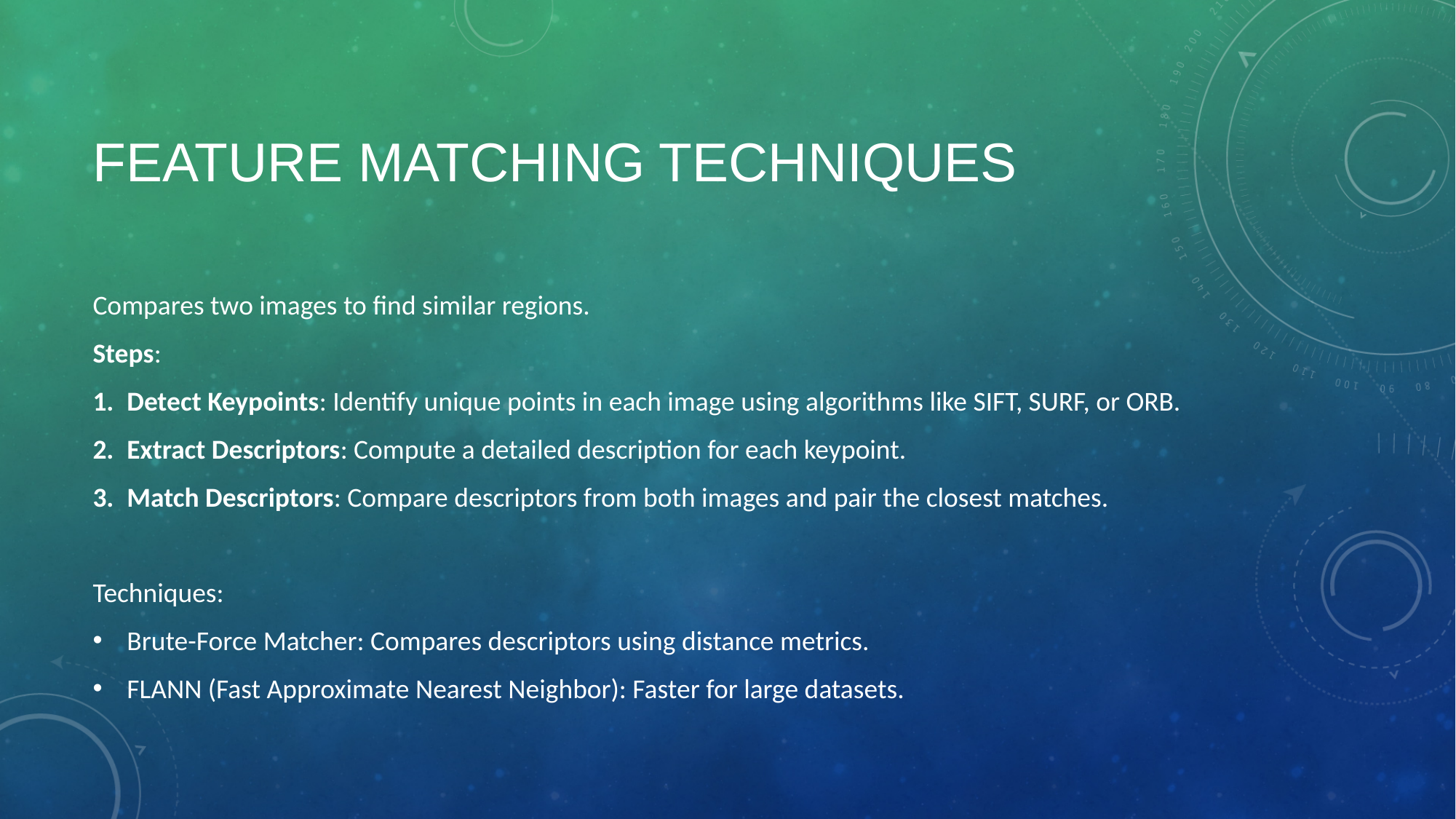

# Feature Matching Techniques
Compares two images to find similar regions.
Steps:
Detect Keypoints: Identify unique points in each image using algorithms like SIFT, SURF, or ORB.
Extract Descriptors: Compute a detailed description for each keypoint.
Match Descriptors: Compare descriptors from both images and pair the closest matches.

Techniques:
Brute-Force Matcher: Compares descriptors using distance metrics.
FLANN (Fast Approximate Nearest Neighbor): Faster for large datasets.